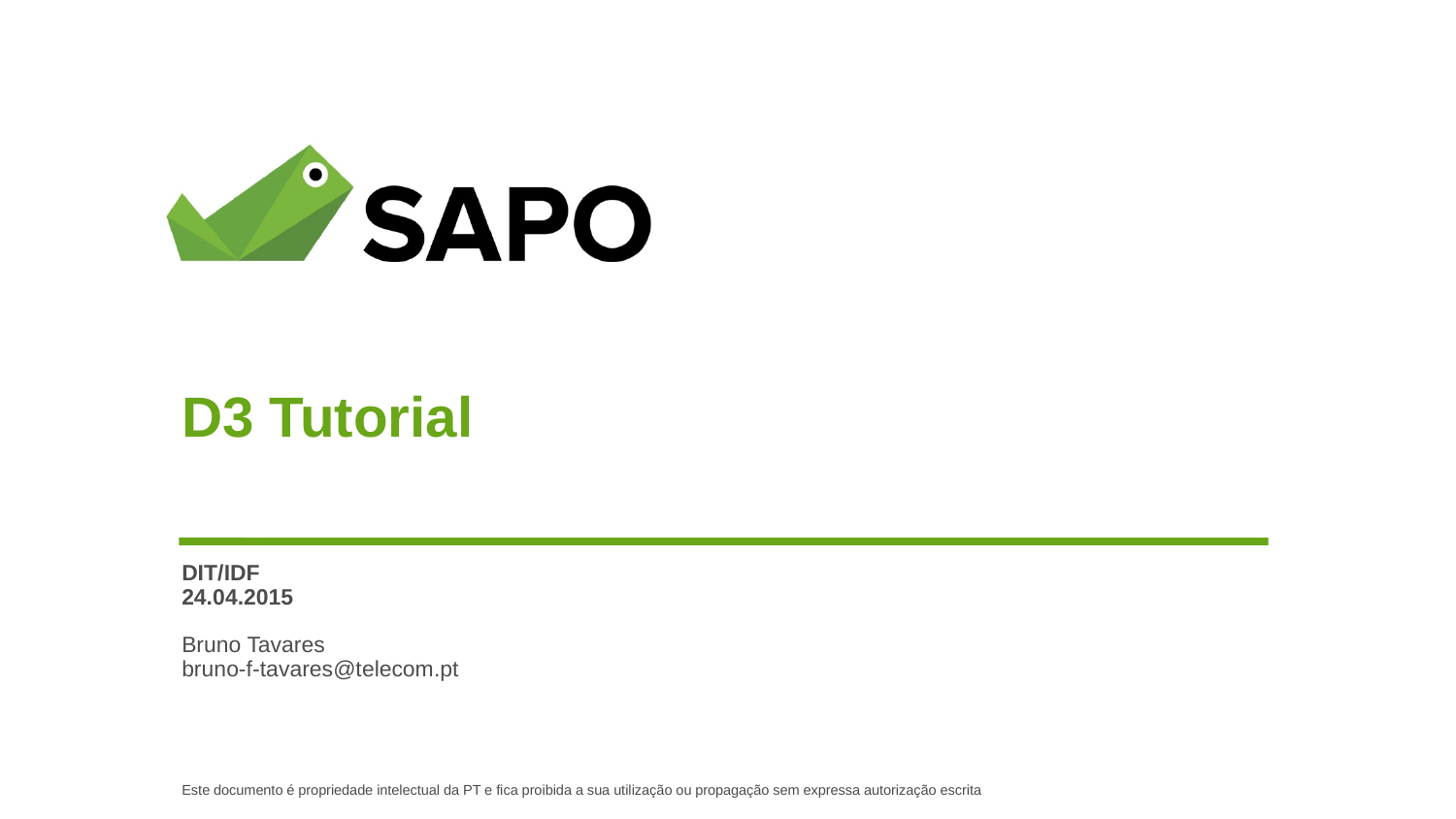

D3 Tutorial
DIT/IDF
24.04.2015

Bruno Tavares
bruno-f-tavares@telecom.pt